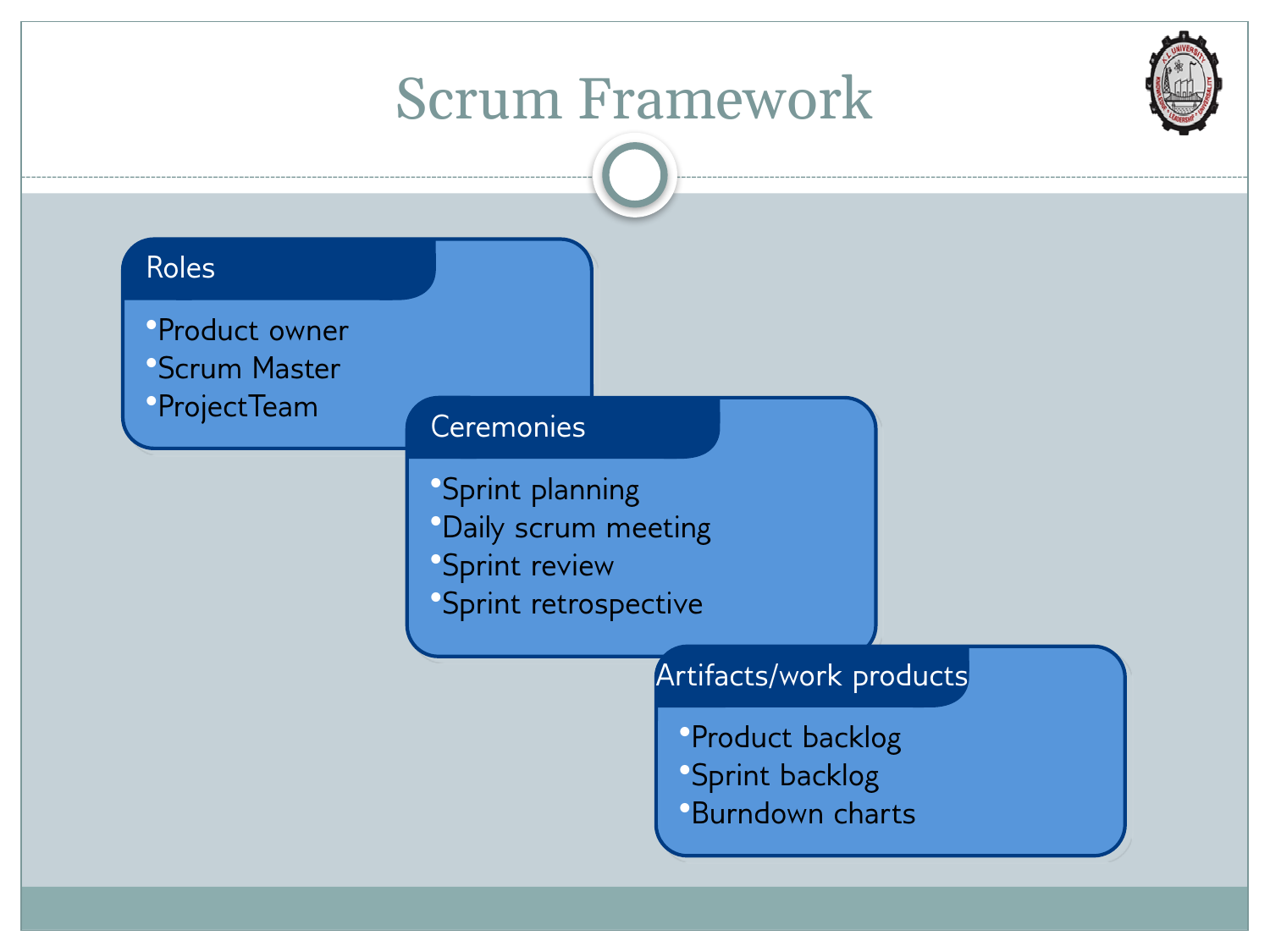

# Scrum Framework

Roles

Product owner
Scrum Master
ProjectTeam

Ceremonies

Sprint planning
Daily scrum meeting
Sprint review
Sprint retrospective

Artifacts/work products

Product backlog
Sprint backlog
Burndown charts